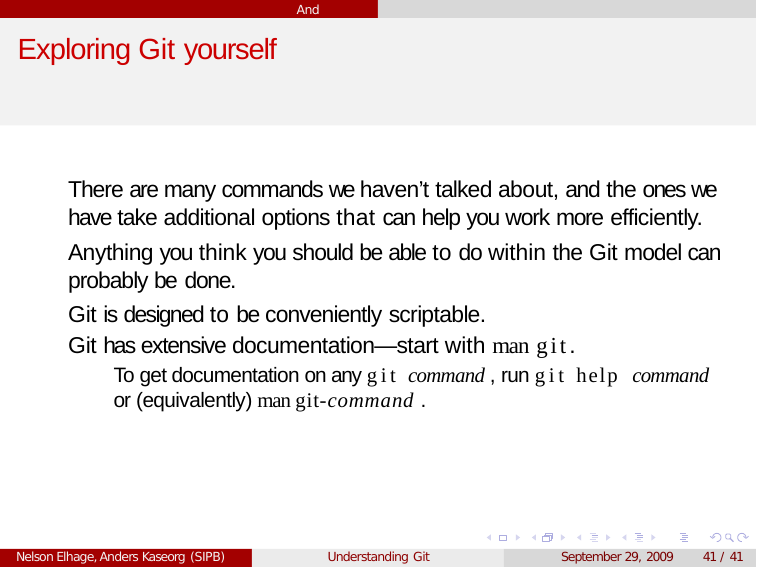

And beyond!

# Exploring Git yourself
There are many commands we haven’t talked about, and the ones we  have take additional options that can help you work more efficiently.
Anything you think you should be able to do within the Git model can  probably be done.
Git is designed to be conveniently scriptable.
Git has extensive documentation—start with man git.
To get documentation on any git command , run git help command
or (equivalently) man git-command .

Nelson Elhage, Anders Kaseorg (SIPB)
Understanding Git
September 29, 2009
41 / 41